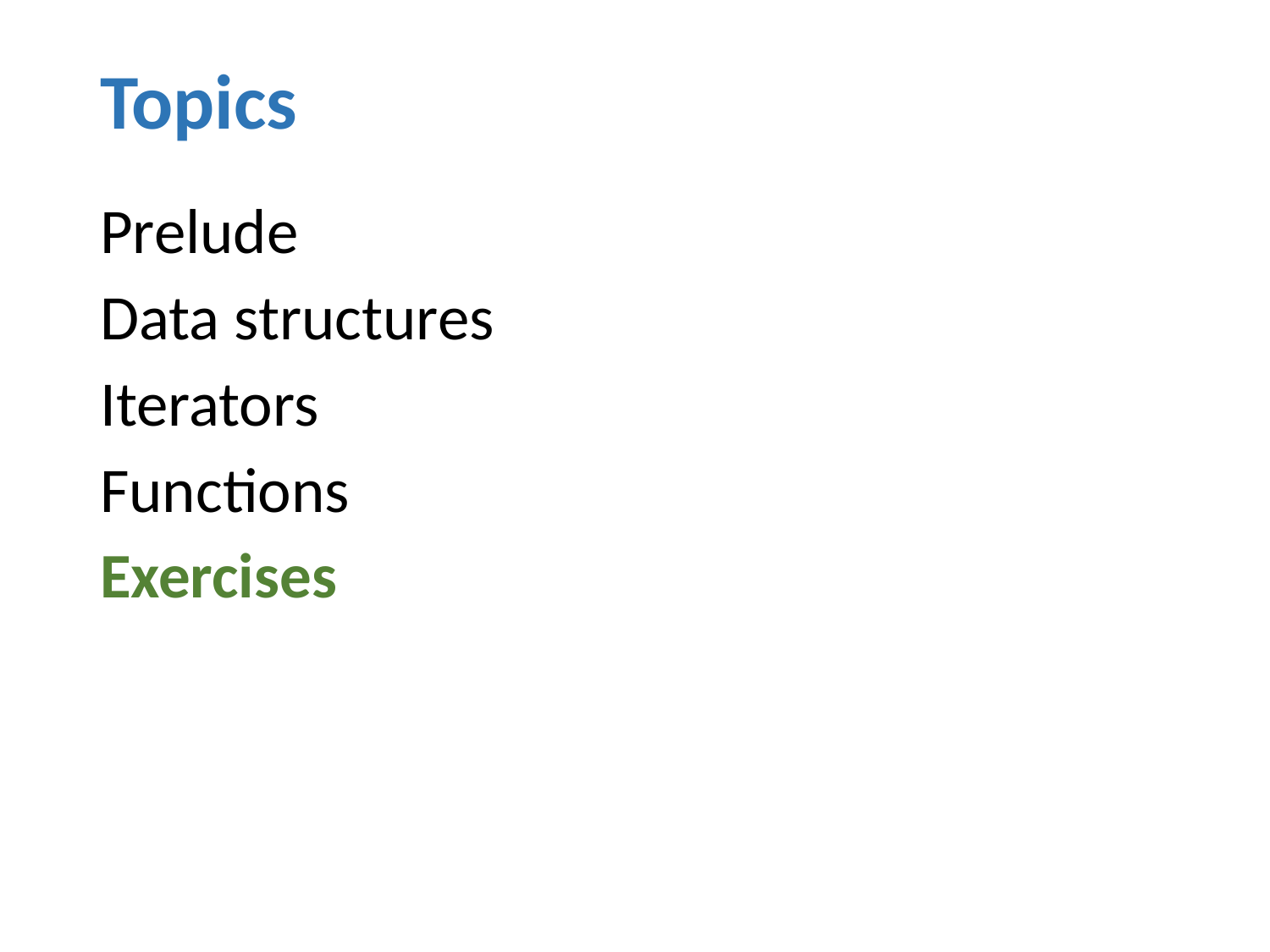

# Topics
Prelude
Data structures
Iterators
Functions
Exercises